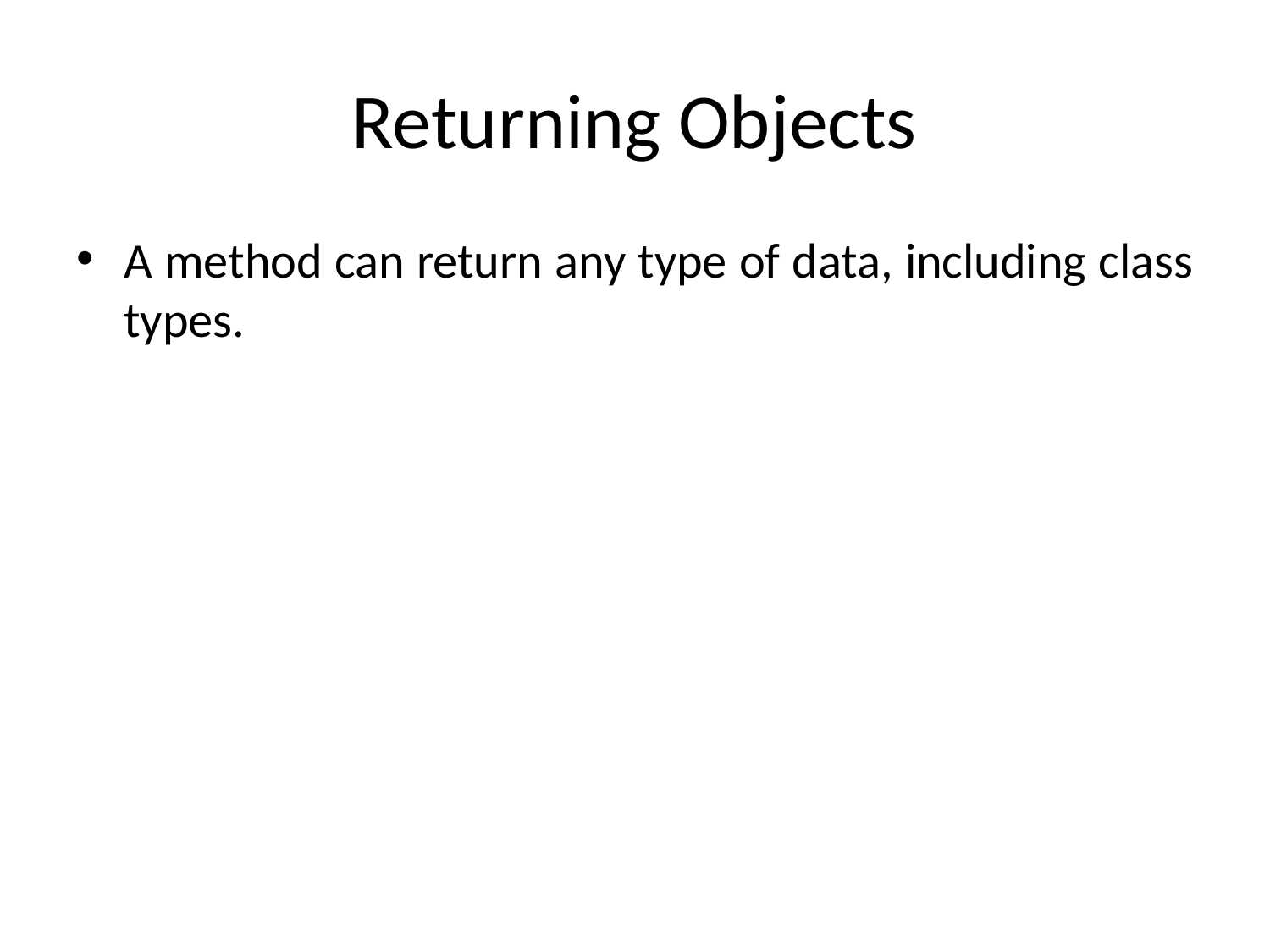

# Returning Objects
A method can return any type of data, including class types.